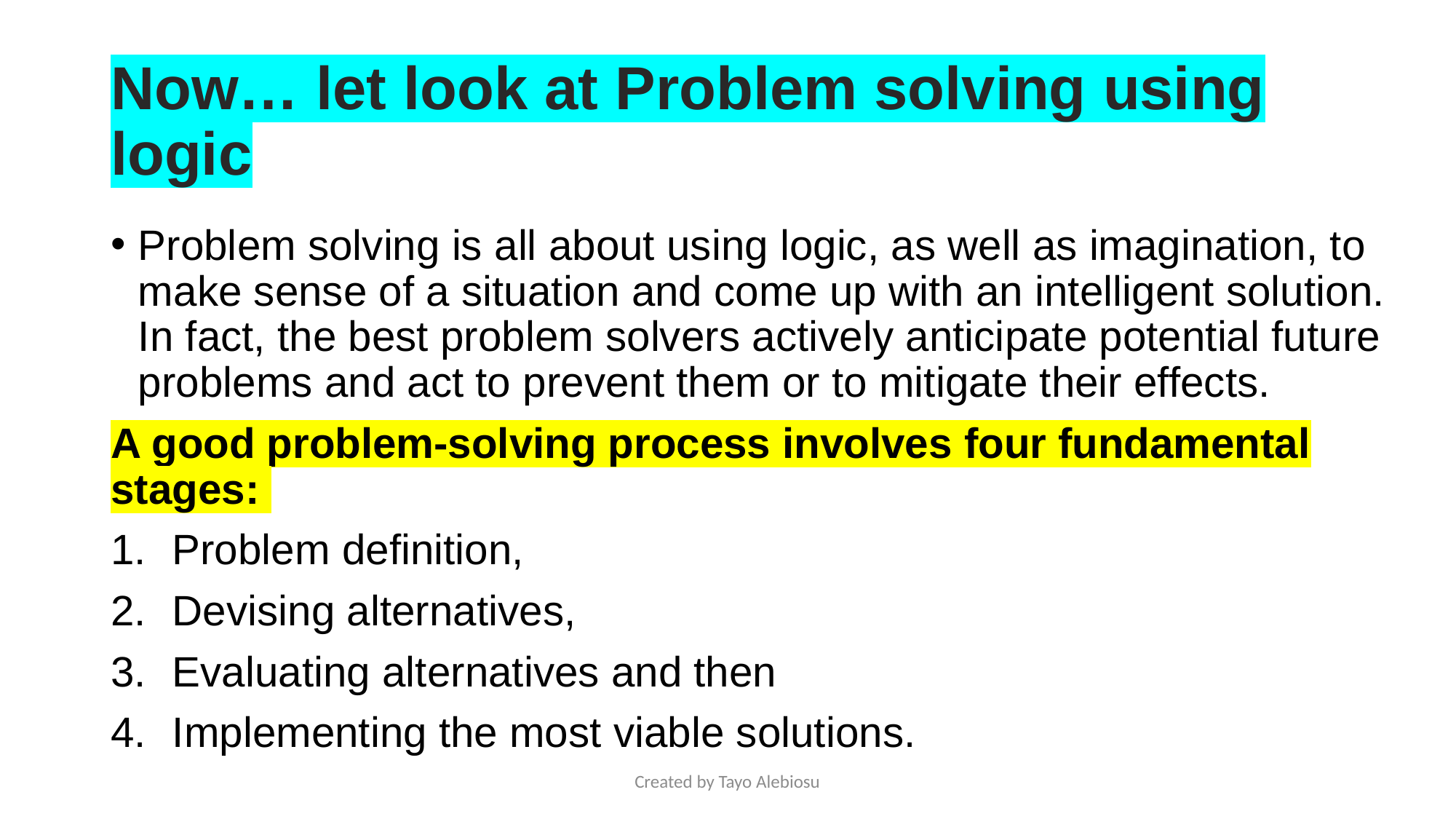

# Now… let look at Problem solving using logic
Problem solving is all about using logic, as well as imagination, to make sense of a situation and come up with an intelligent solution. In fact, the best problem solvers actively anticipate potential future problems and act to prevent them or to mitigate their effects.
A good problem-solving process involves four fundamental stages:
Problem definition,
Devising alternatives,
Evaluating alternatives and then
Implementing the most viable solutions.
Created by Tayo Alebiosu